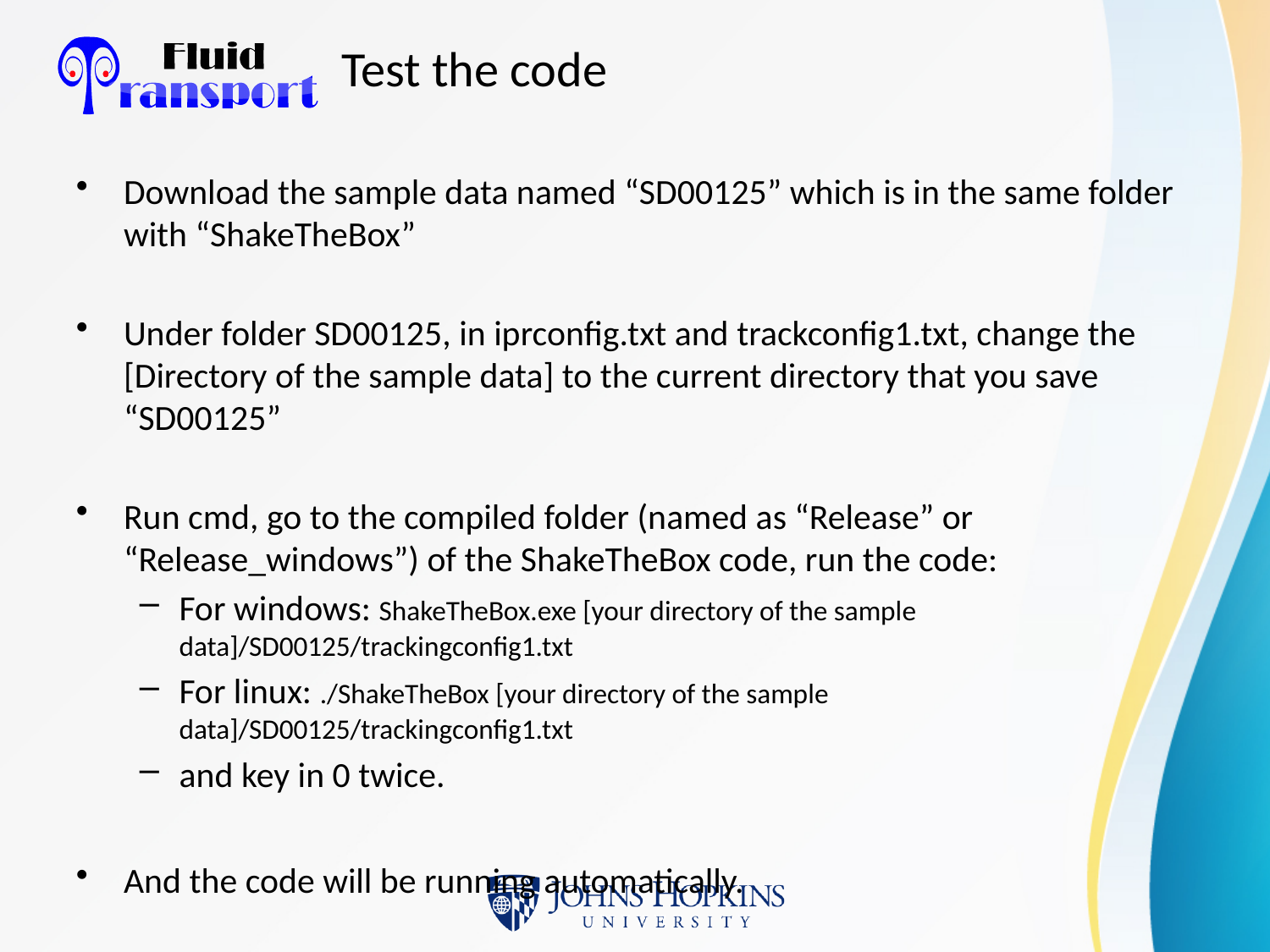

# Test the code
Download the sample data named “SD00125” which is in the same folder with “ShakeTheBox”

Under folder SD00125, in iprconfig.txt and trackconfig1.txt, change the [Directory of the sample data] to the current directory that you save “SD00125”

Run cmd, go to the compiled folder (named as “Release” or “Release_windows”) of the ShakeTheBox code, run the code:
For windows: ShakeTheBox.exe [your directory of the sample data]/SD00125/trackingconfig1.txt
For linux: ./ShakeTheBox [your directory of the sample data]/SD00125/trackingconfig1.txt
and key in 0 twice.

And the code will be running automatically.